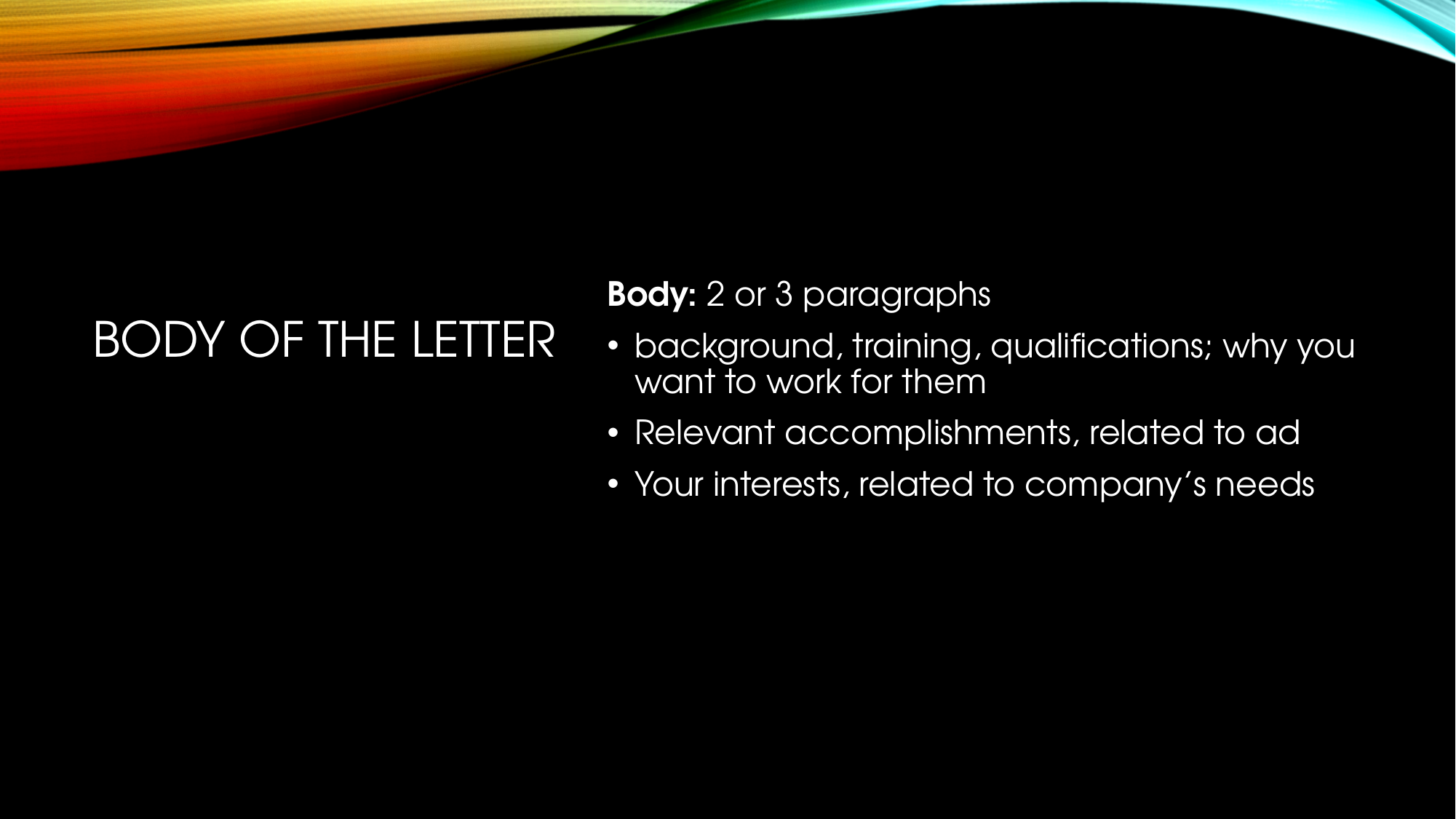

Body: 2 or 3 paragraphs
background, training, qualifications; why you want to work for them
Relevant accomplishments, related to ad
Your interests, related to company’s needs

# BODY OF THE LETTER